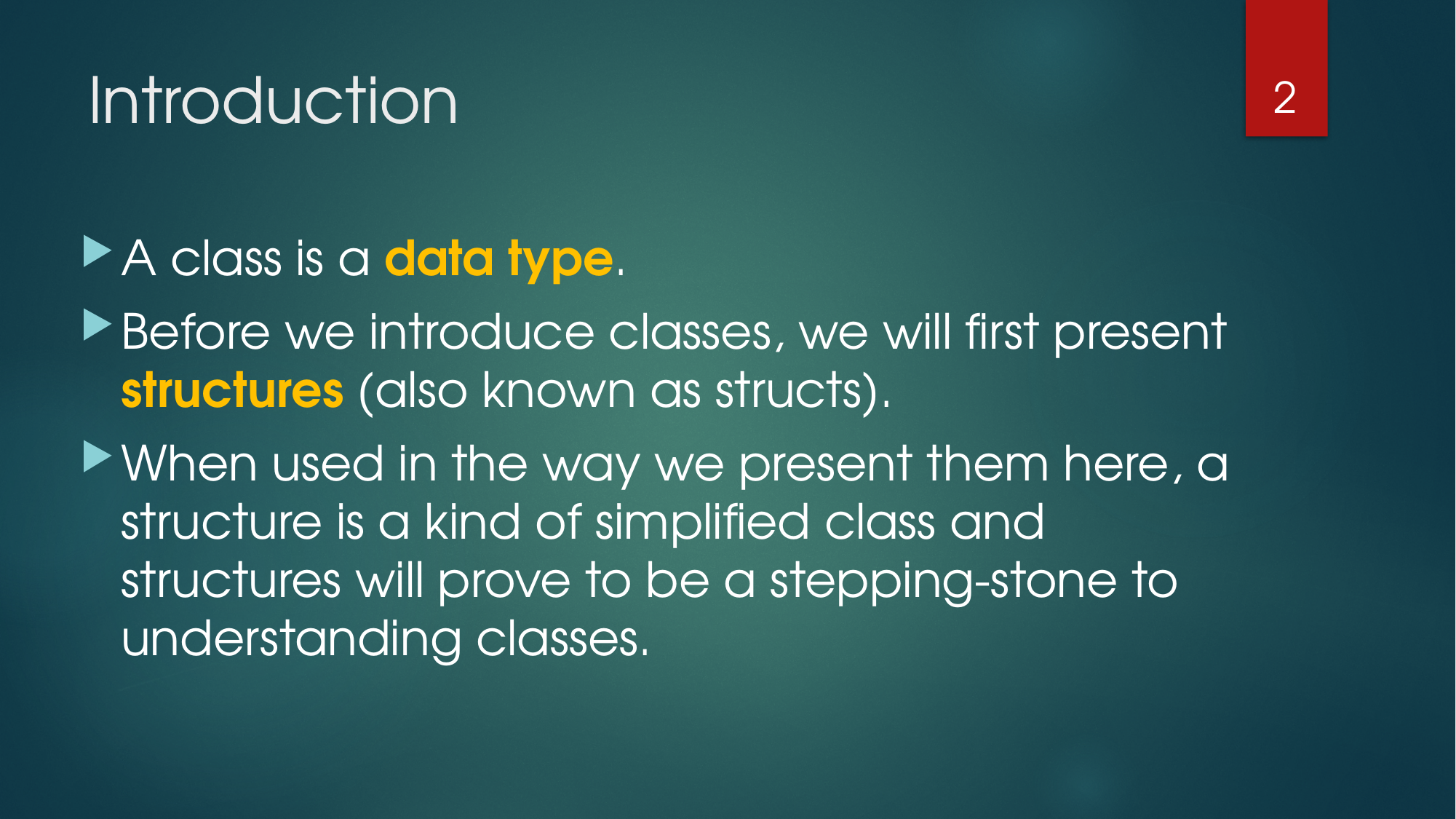

2
# Introduction
A class is a data type.
Before we introduce classes, we will first present structures (also known as structs).
When used in the way we present them here, a structure is a kind of simplified class and structures will prove to be a stepping-stone to understanding classes.